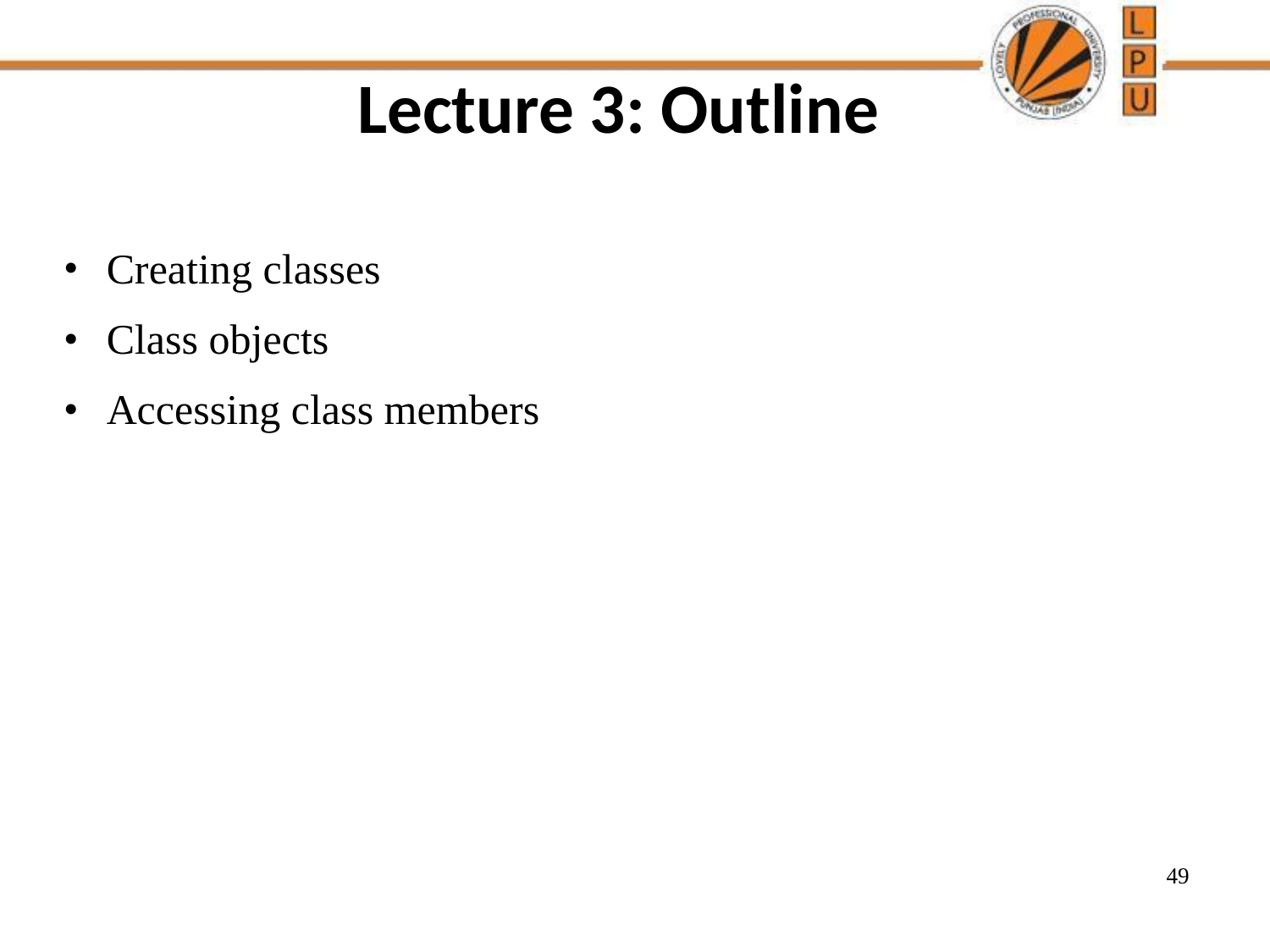

# Lecture 3: Outline
Creating classes
Class objects
Accessing class members
49